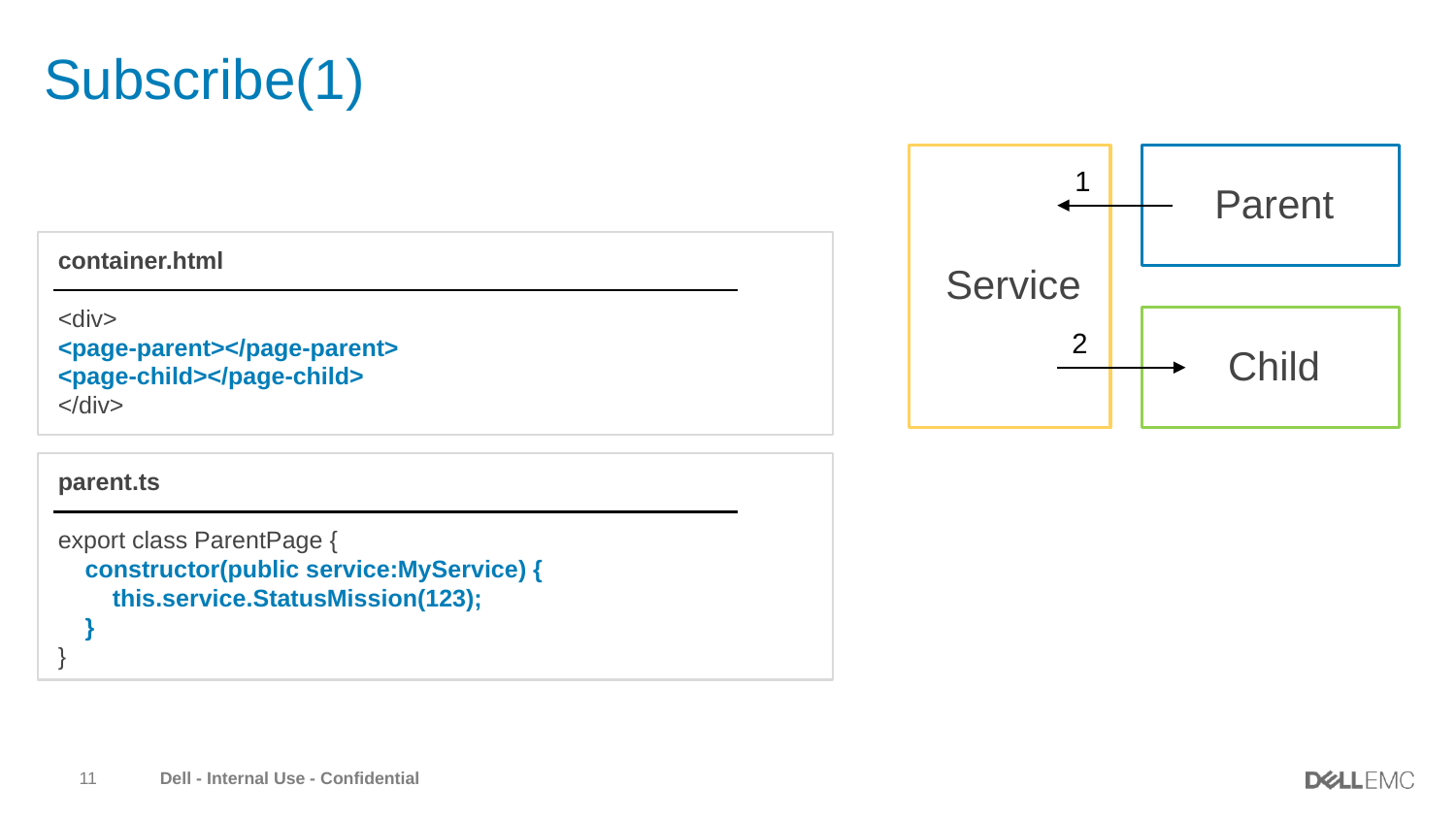

# Subscribe(1)
Service
Parent
1

container.html

<div>
<page-parent></page-parent>
<page-child></page-child>
</div>
Child
2

parent.ts

export class ParentPage {
    constructor(public service:MyService) {
        this.service.StatusMission(123);
    }
}